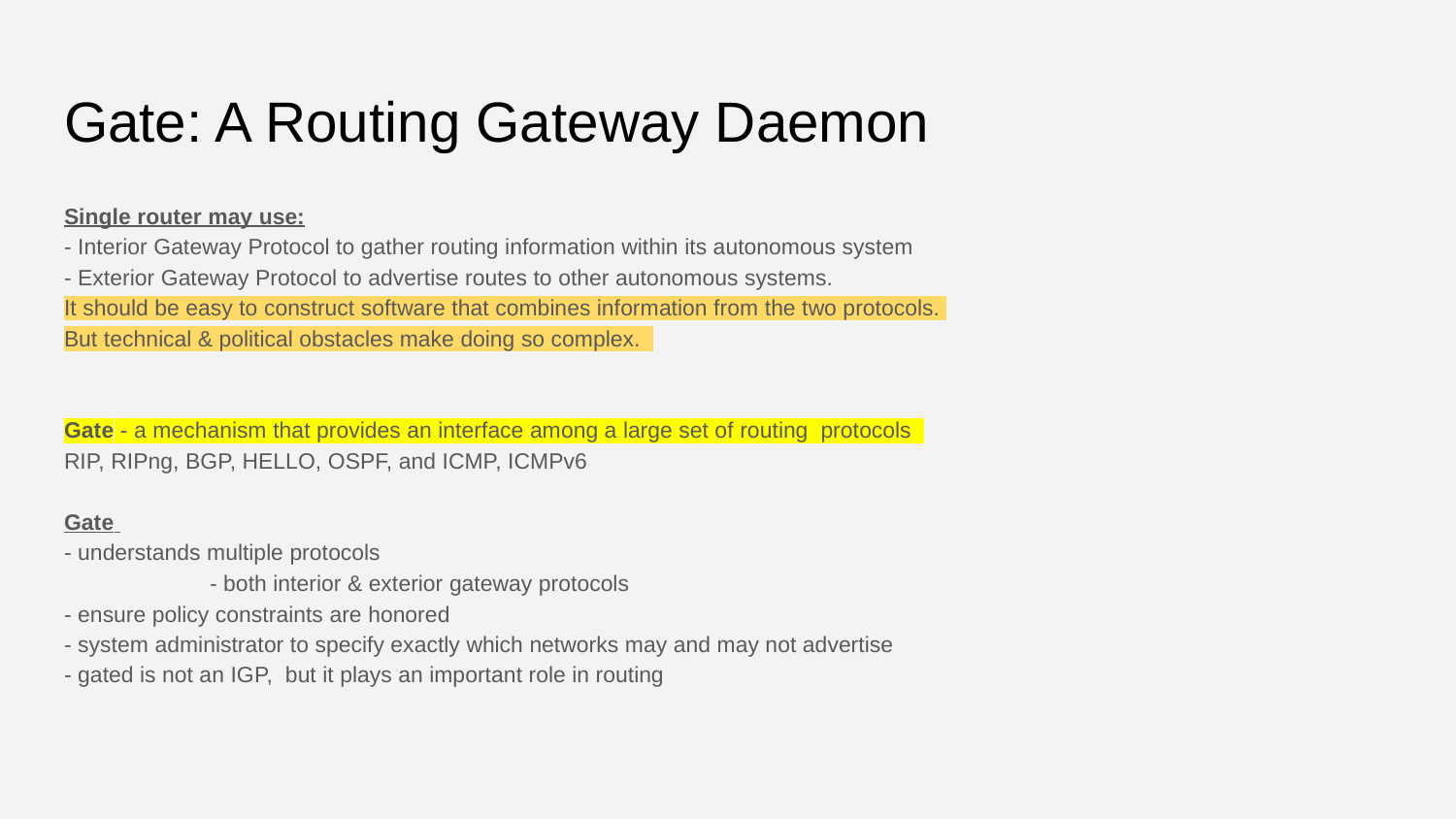

# Gate: A Routing Gateway Daemon
Single router may use:
- Interior Gateway Protocol to gather routing information within its autonomous system
- Exterior Gateway Protocol to advertise routes to other autonomous systems.
It should be easy to construct software that combines information from the two protocols.
But technical & political obstacles make doing so complex.
Gate - a mechanism that provides an interface among a large set of routing  protocols
RIP, RIPng, BGP, HELLO, OSPF, and ICMP, ICMPv6
Gate
- understands multiple protocols
	- both interior & exterior gateway protocols
- ensure policy constraints are honored
- system administrator to specify exactly which networks may and may not advertise
- gated is not an IGP,  but it plays an important role in routing